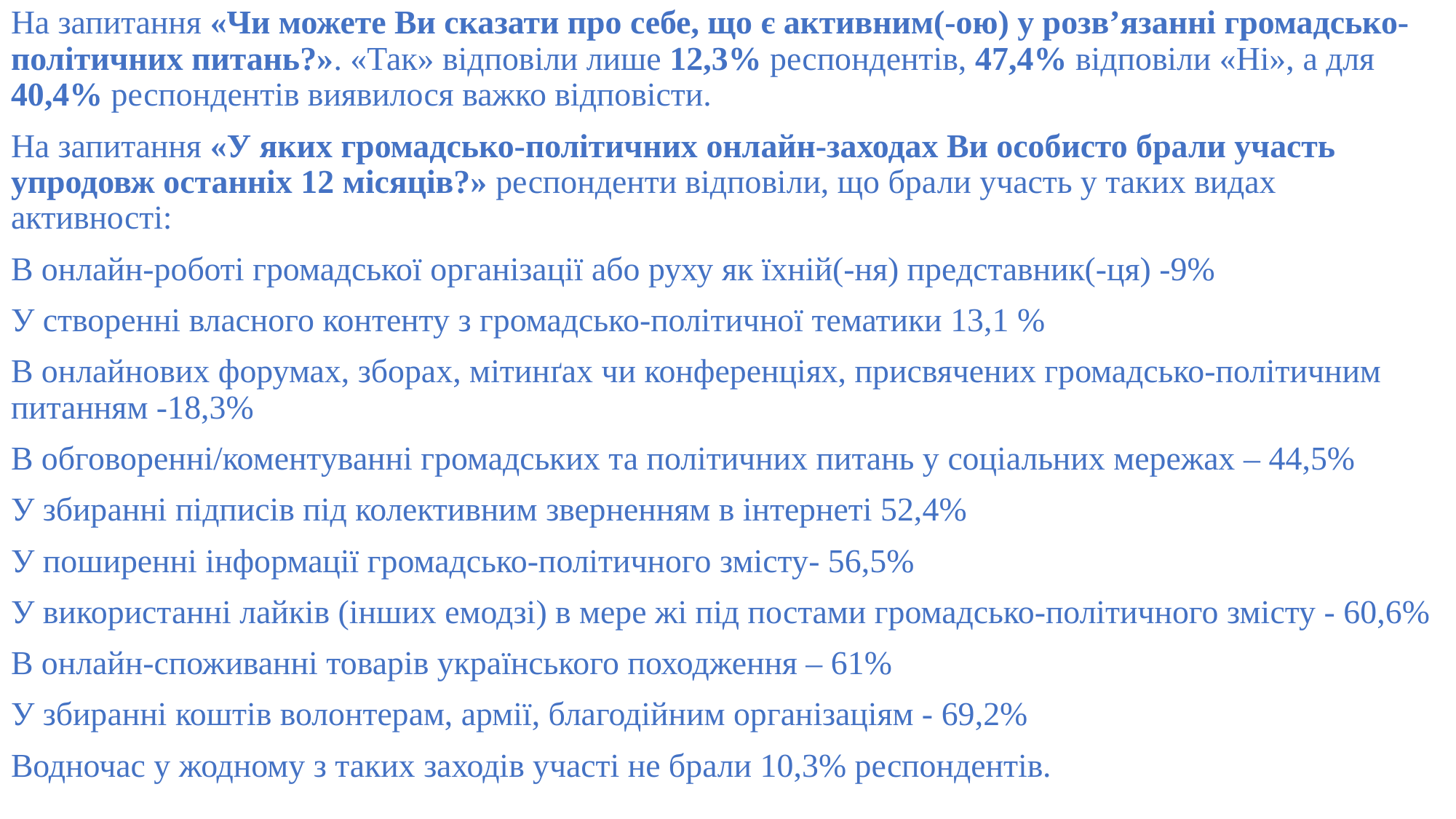

На запитання «Чи можете Ви сказати про себе, що є активним(-ою) у розв’язанні громадсько-політичних питань?». «Так» відповіли лише 12,3% респондентів, 47,4% відповіли «Ні», а для 40,4% респондентів виявилося важко відповісти.
На запитання «У яких громадсько-політичних онлайн-заходах Ви особисто брали участь упродовж останніх 12 місяців?» респонденти відповіли, що брали участь у таких видах активності:
В онлайн-роботі громадської організації або руху як їхній(-ня) представник(-ця) -9%
У створенні власного контенту з громадсько-політичної тематики 13,1 %
В онлайнових форумах, зборах, мітинґах чи конференціях, присвячених громадсько-політичним питанням -18,3%
В обговоренні/коментуванні громадських та політичних питань у соціальних мережах – 44,5%
У збиранні підписів під колективним зверненням в інтернеті 52,4%
У поширенні інформації громадсько-політичного змісту- 56,5%
У використанні лайків (інших емодзі) в мере жі під постами громадсько-політичного змісту - 60,6%
В онлайн-споживанні товарів українського походження – 61%
У збиранні коштів волонтерам, армії, благодійним організаціям - 69,2%
Водночас у жодному з таких заходів участі не брали 10,3% респондентів.